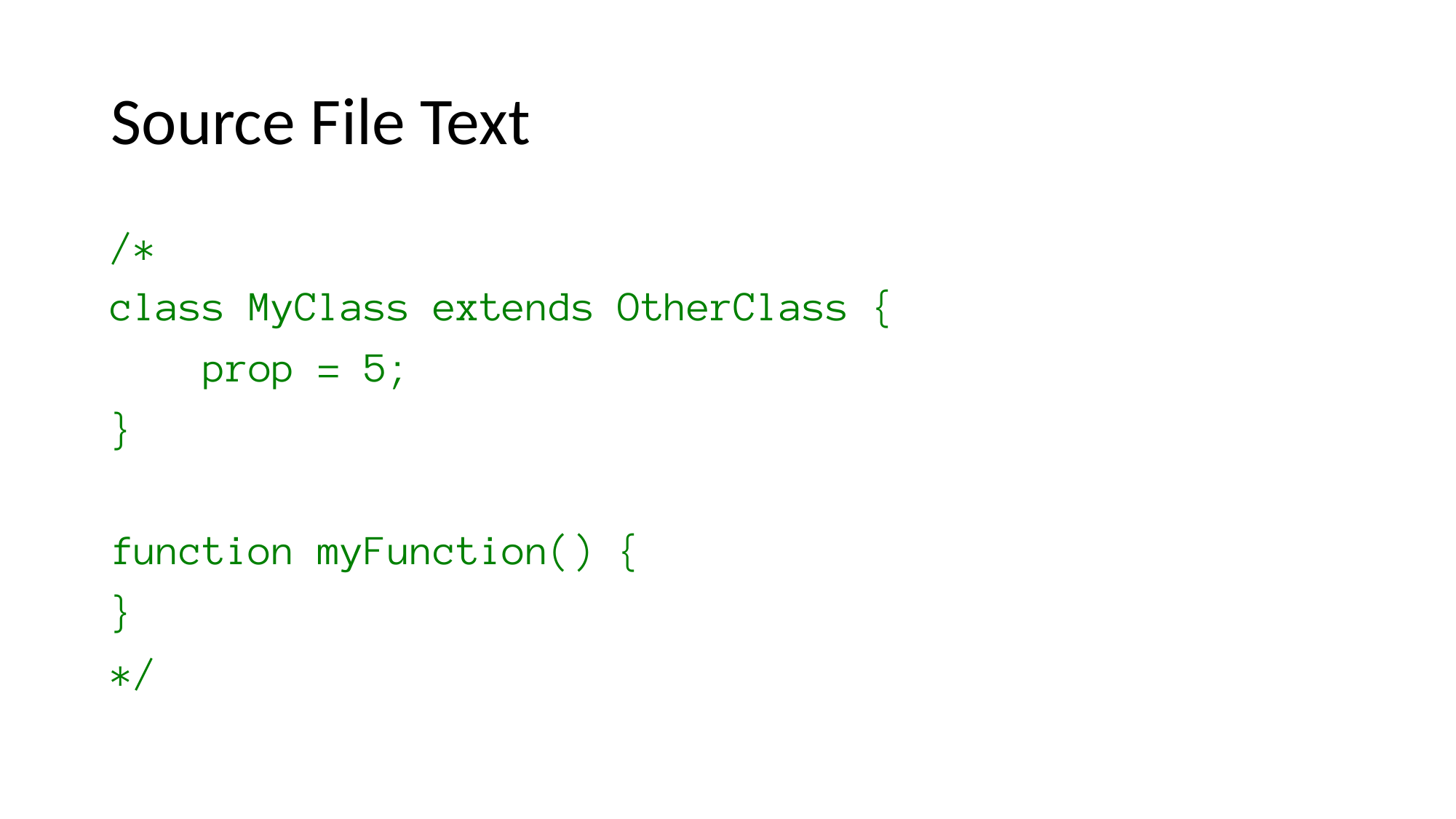

# Source File Text
/*
class MyClass extends OtherClass {
    prop = 5;
}

function myFunction() {
}
*/